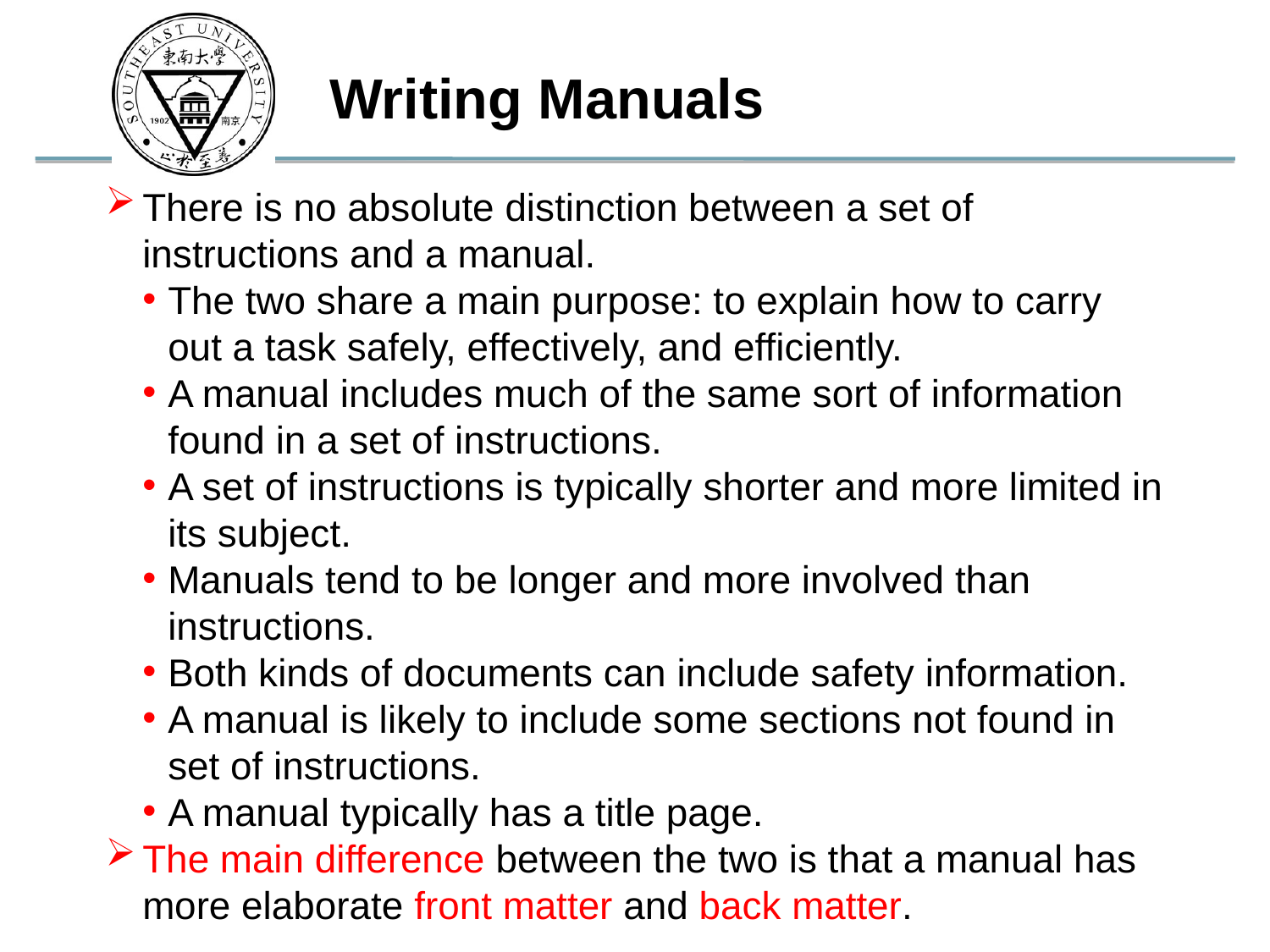

Writing Manuals
There is no absolute distinction between a set of instructions and a manual.
The two share a main purpose: to explain how to carry out a task safely, effectively, and efficiently.
A manual includes much of the same sort of information found in a set of instructions.
A set of instructions is typically shorter and more limited in its subject.
Manuals tend to be longer and more involved than instructions.
Both kinds of documents can include safety information.
A manual is likely to include some sections not found in set of instructions.
A manual typically has a title page.
The main difference between the two is that a manual has more elaborate front matter and back matter.